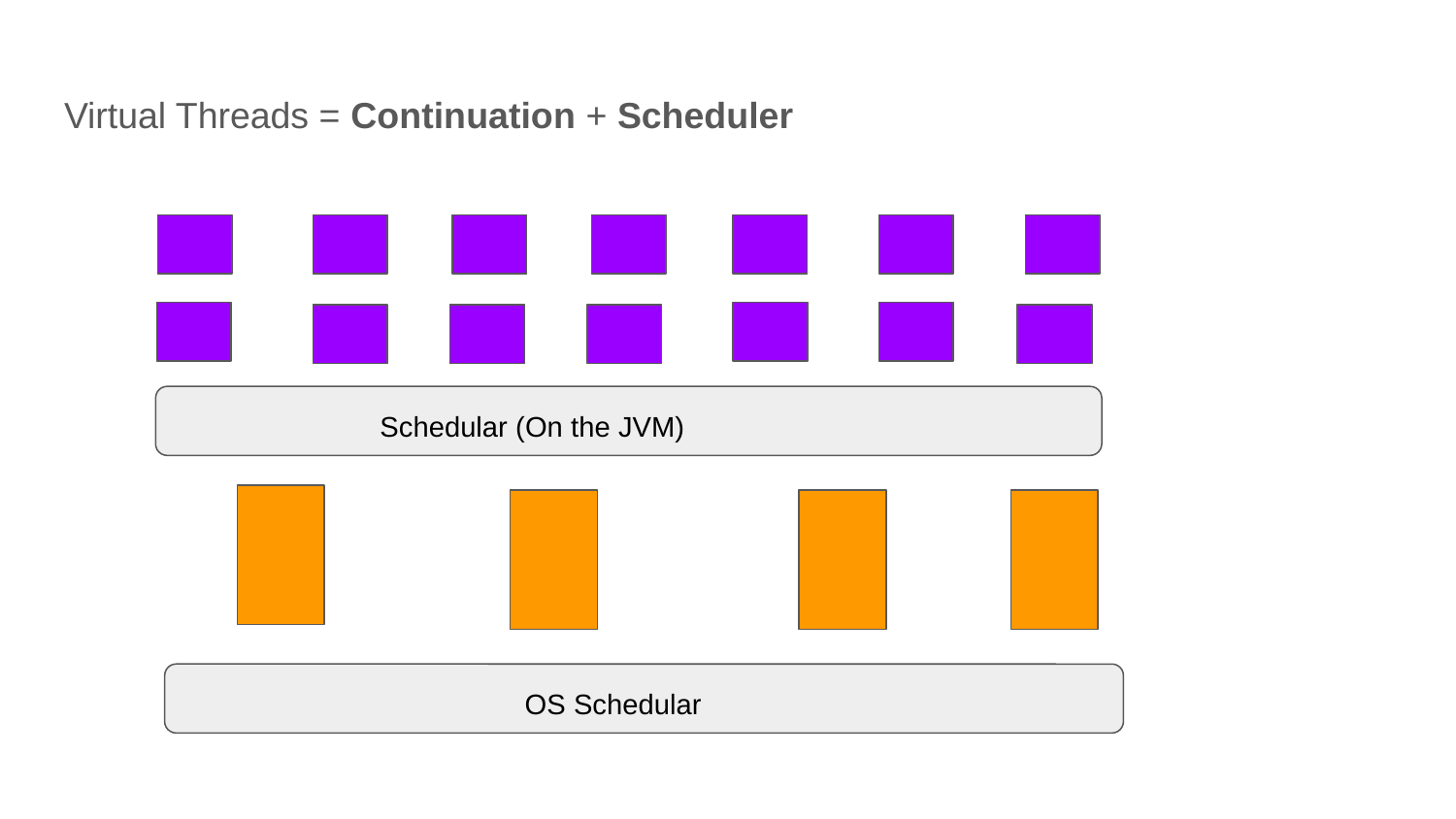

# Virtual Threads = Continuation + Scheduler

Schedular (On the JVM)

OS Schedular